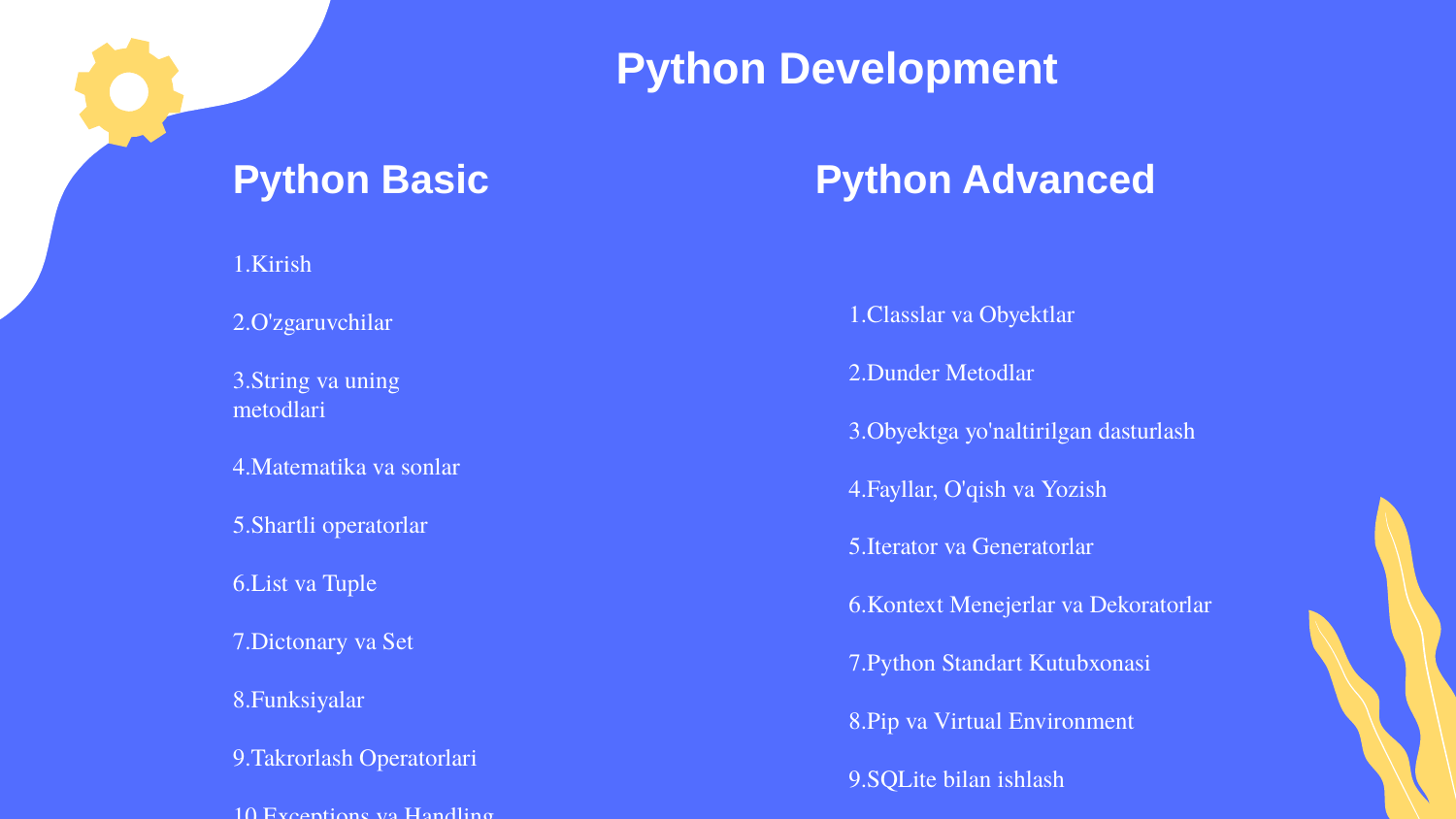

Python Development

Python Basic
Python Advanced
1.Kirish

2.O'zgaruvchilar

3.String va uning metodlari

4.Matematika va sonlar

5.Shartli operatorlar

6.List va Tuple

7.Dictonary va Set

8.Funksiyalar

9.Takrorlash Operatorlari

10.Exceptions va Handling

11.Tahmin Qilish O'yini
1.Classlar va Obyektlar

2.Dunder Metodlar

3.Obyektga yo'naltirilgan dasturlash

4.Fayllar, O'qish va Yozish

5.Iterator va Generatorlar

6.Kontext Menejerlar va Dekoratorlar

7.Python Standart Kutubxonasi

8.Pip va Virtual Environment

9.SQLite bilan ishlash